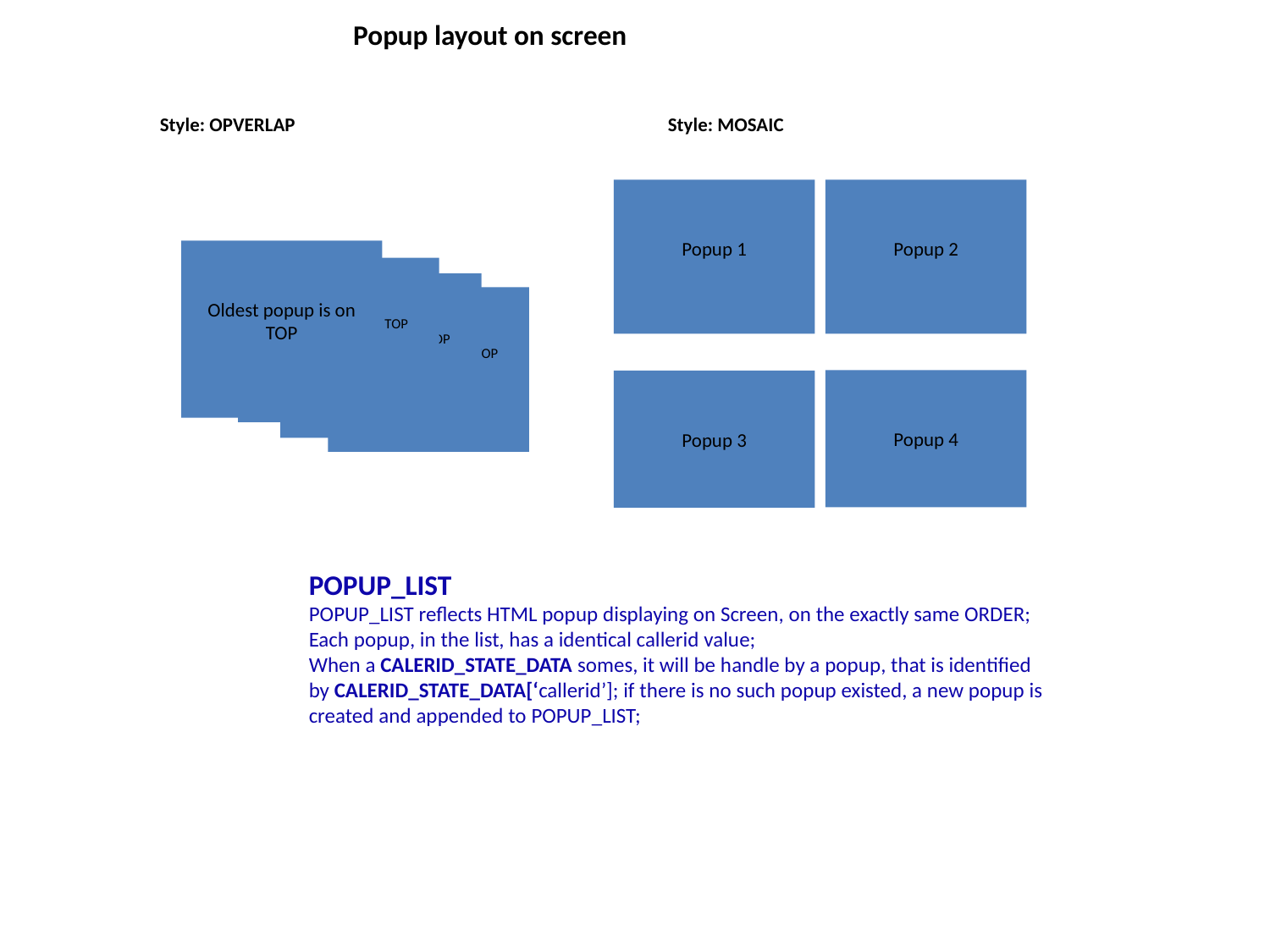

Popup layout on screen
Style: OPVERLAP
Style: MOSAIC

Popup 1

Popup 2

Oldest popup is on TOP

Newest popup is on TOP

Newest popup is on TOP

Newest popup is on TOP

Popup 4

Popup 3

POPUP_LIST
POPUP_LIST reflects HTML popup displaying on Screen, on the exactly same ORDER;
Each popup, in the list, has a identical callerid value;
When a CALERID_STATE_DATA somes, it will be handle by a popup, that is identified by CALERID_STATE_DATA[‘callerid’]; if there is no such popup existed, a new popup is created and appended to POPUP_LIST;